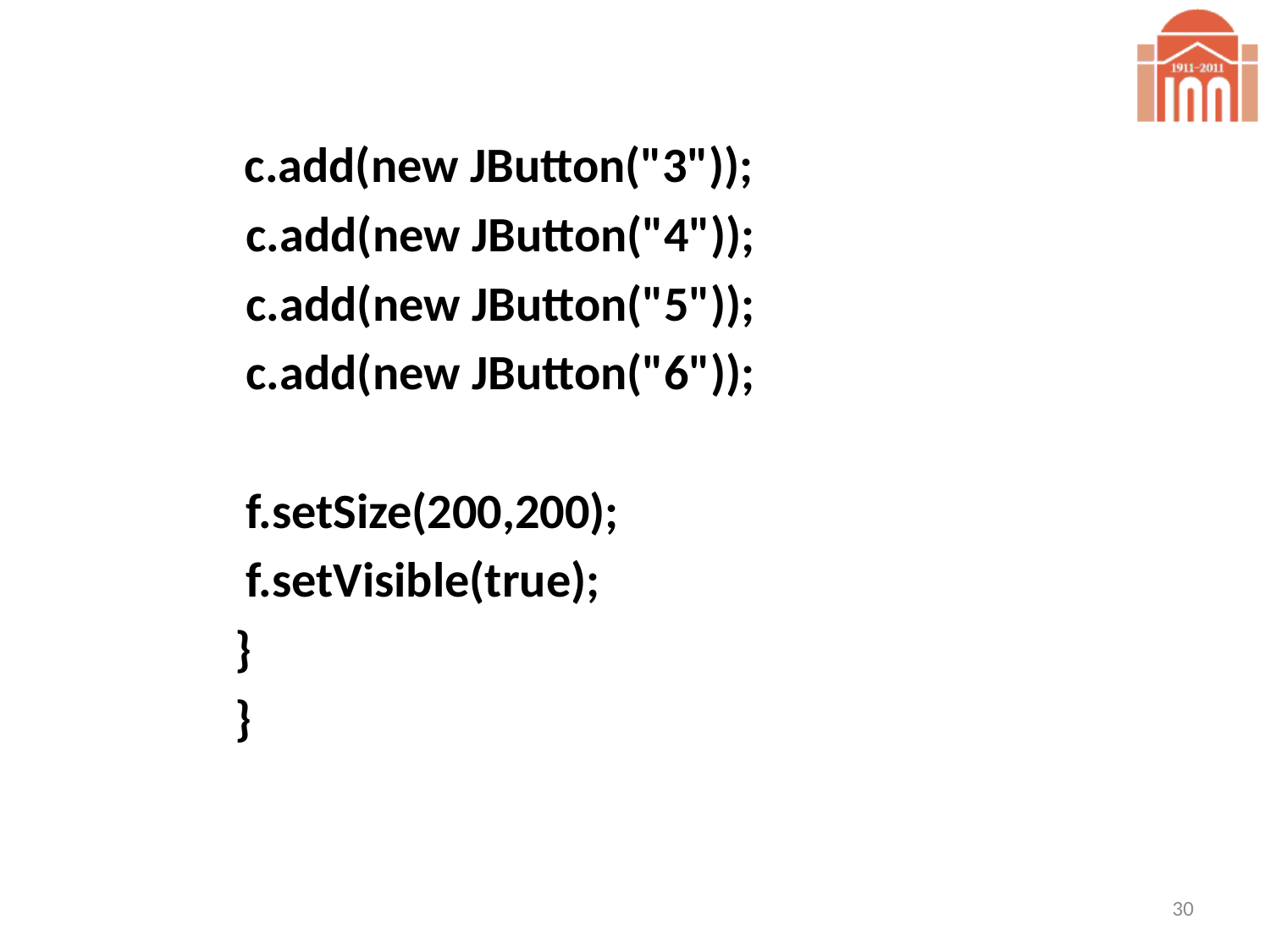

c.add(new JButton("3"));
 c.add(new JButton("4"));
 c.add(new JButton("5"));
 c.add(new JButton("6"));

 f.setSize(200,200);
 f.setVisible(true);
}
}
30